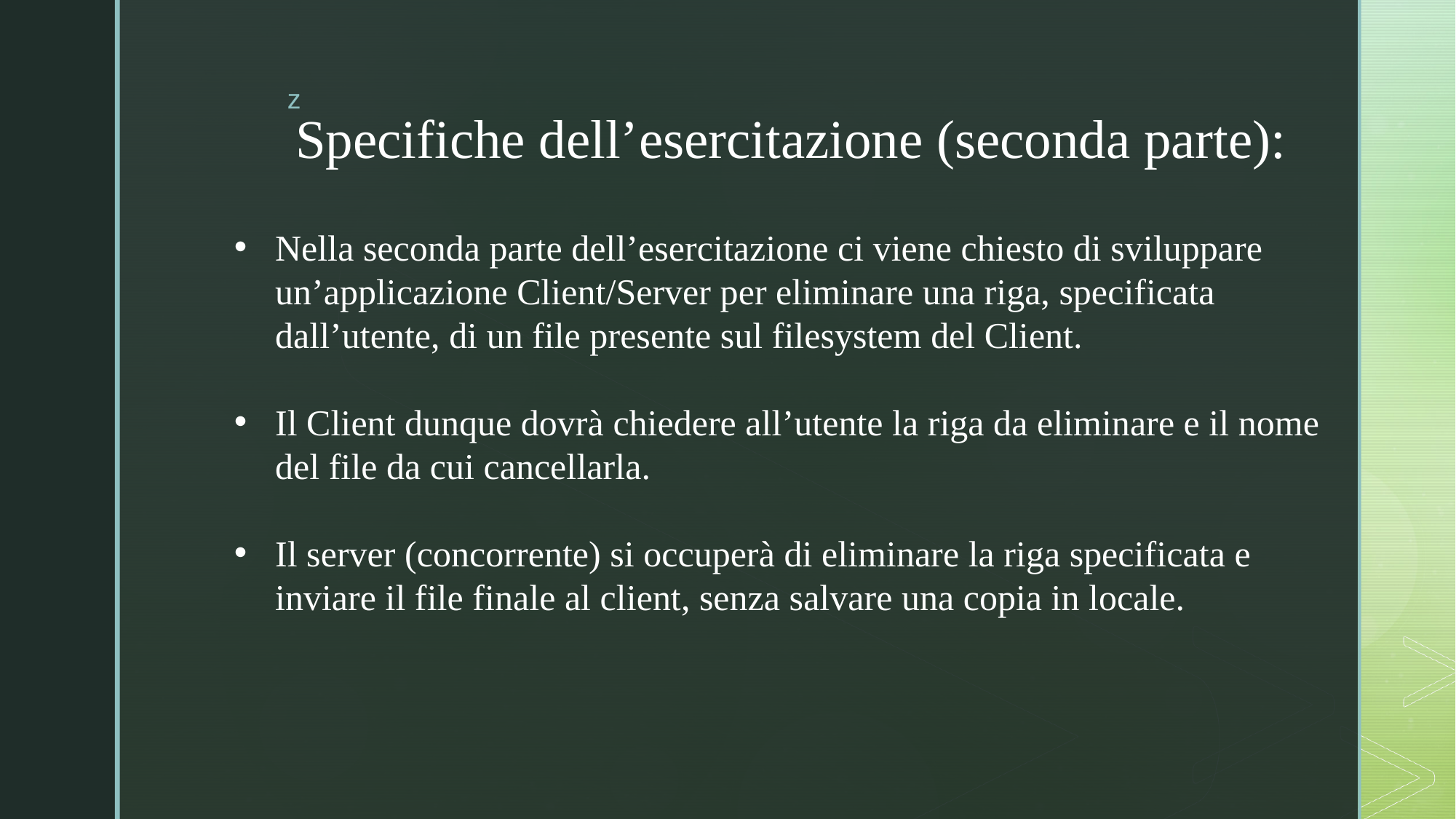

Specifiche dell’esercitazione (seconda parte):

Nella seconda parte dell’esercitazione ci viene chiesto di sviluppare un’applicazione Client/Server per eliminare una riga, specificata dall’utente, di un file presente sul filesystem del Client.

Il Client dunque dovrà chiedere all’utente la riga da eliminare e il nome del file da cui cancellarla.

Il server (concorrente) si occuperà di eliminare la riga specificata e inviare il file finale al client, senza salvare una copia in locale.